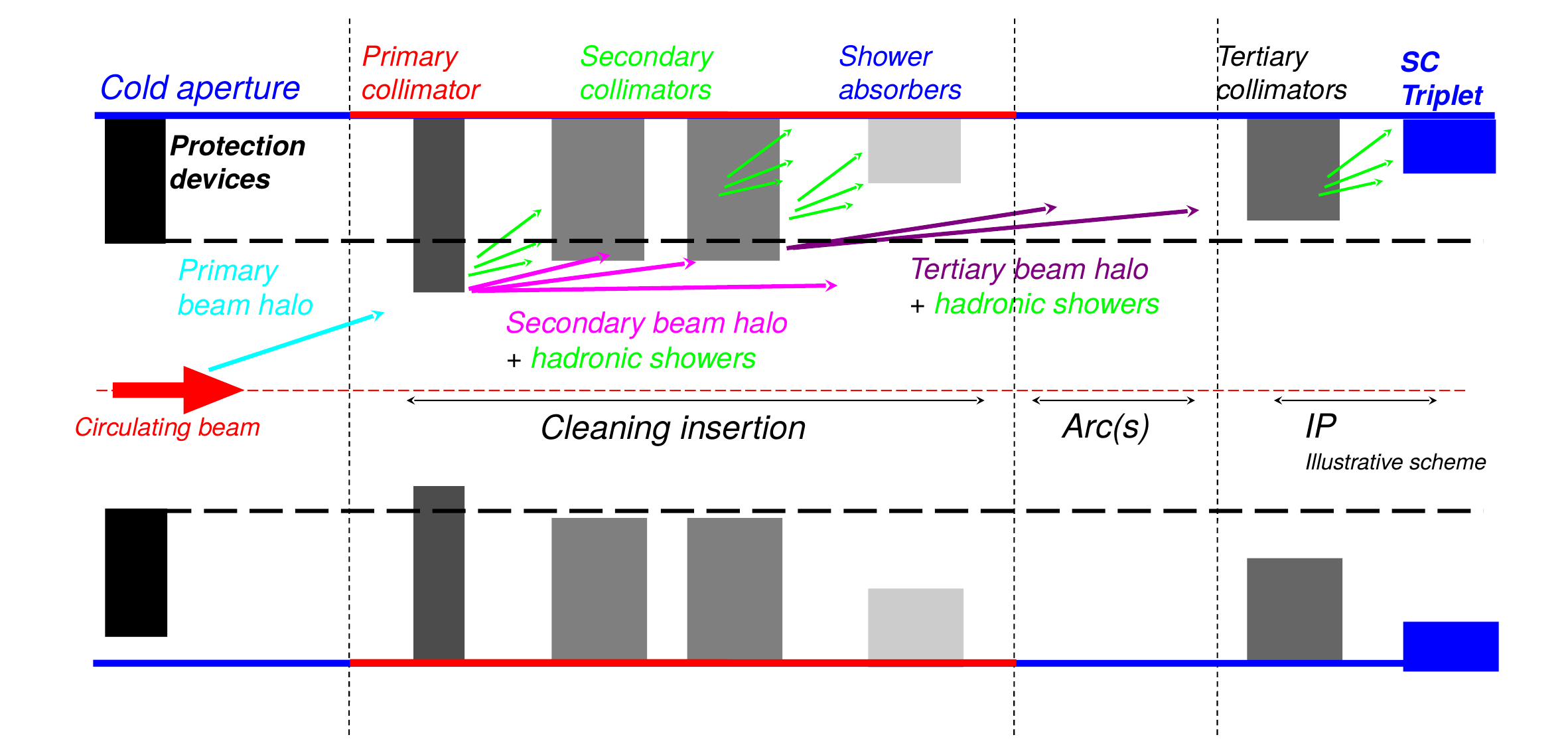

Primary
collimator
Secondary
collimators

Tertiary beam halo
+ hadronic showers

Secondary beam halo
+ hadronic showers
Shower
absorbers

Tertiary
collimators

SC
Triplet

Cold aperture

Protection devices

Primary beam halo

Arc(s)
IP

Cleaning insertion

Circulating beam
Illustrative scheme